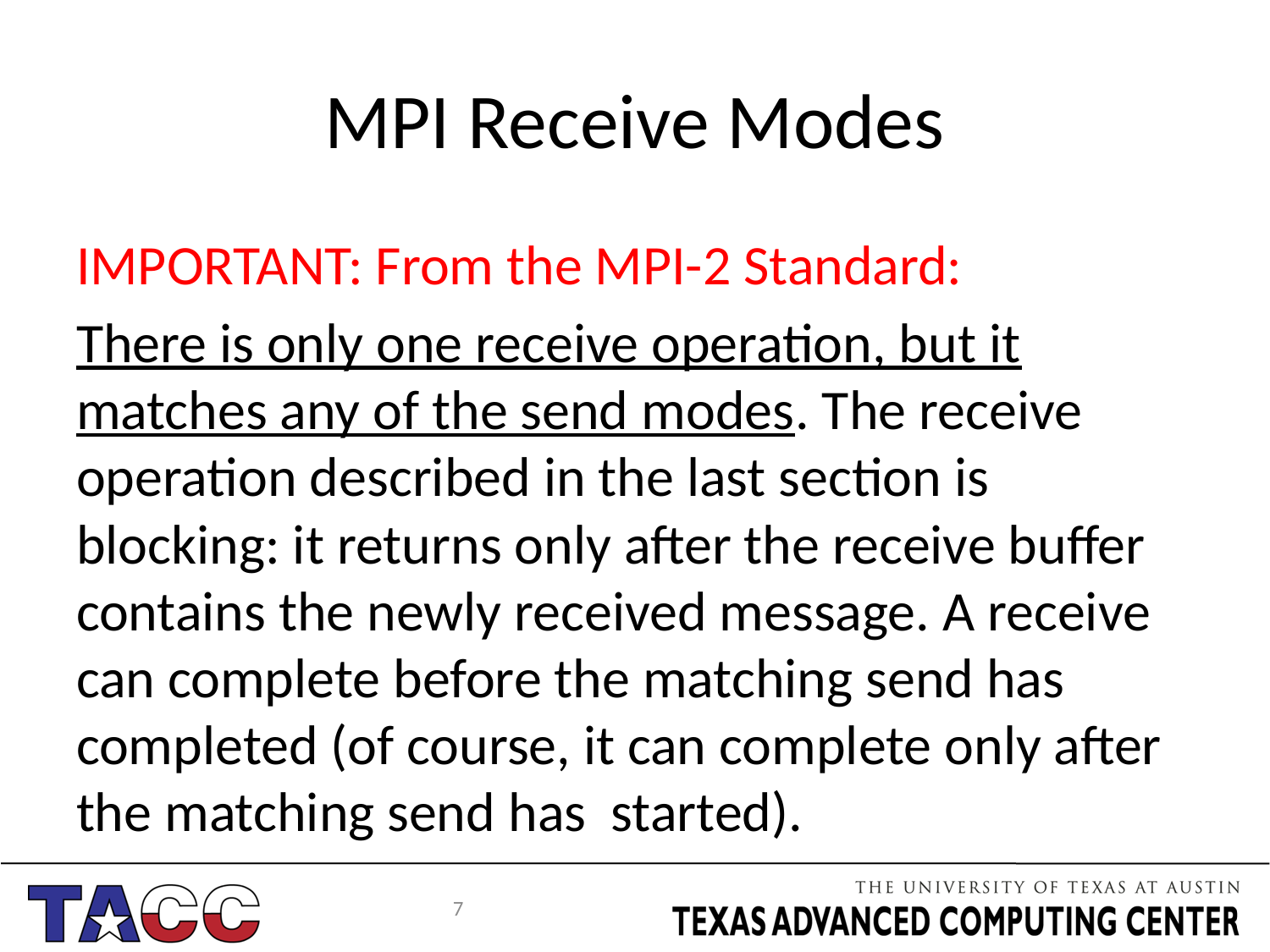

# MPI Receive Modes
IMPORTANT: From the MPI-2 Standard:
There is only one receive operation, but it matches any of the send modes. The receive operation described in the last section is blocking: it returns only after the receive buffer contains the newly received message. A receive can complete before the matching send has  completed (of course, it can complete only after the matching send has  started).

7